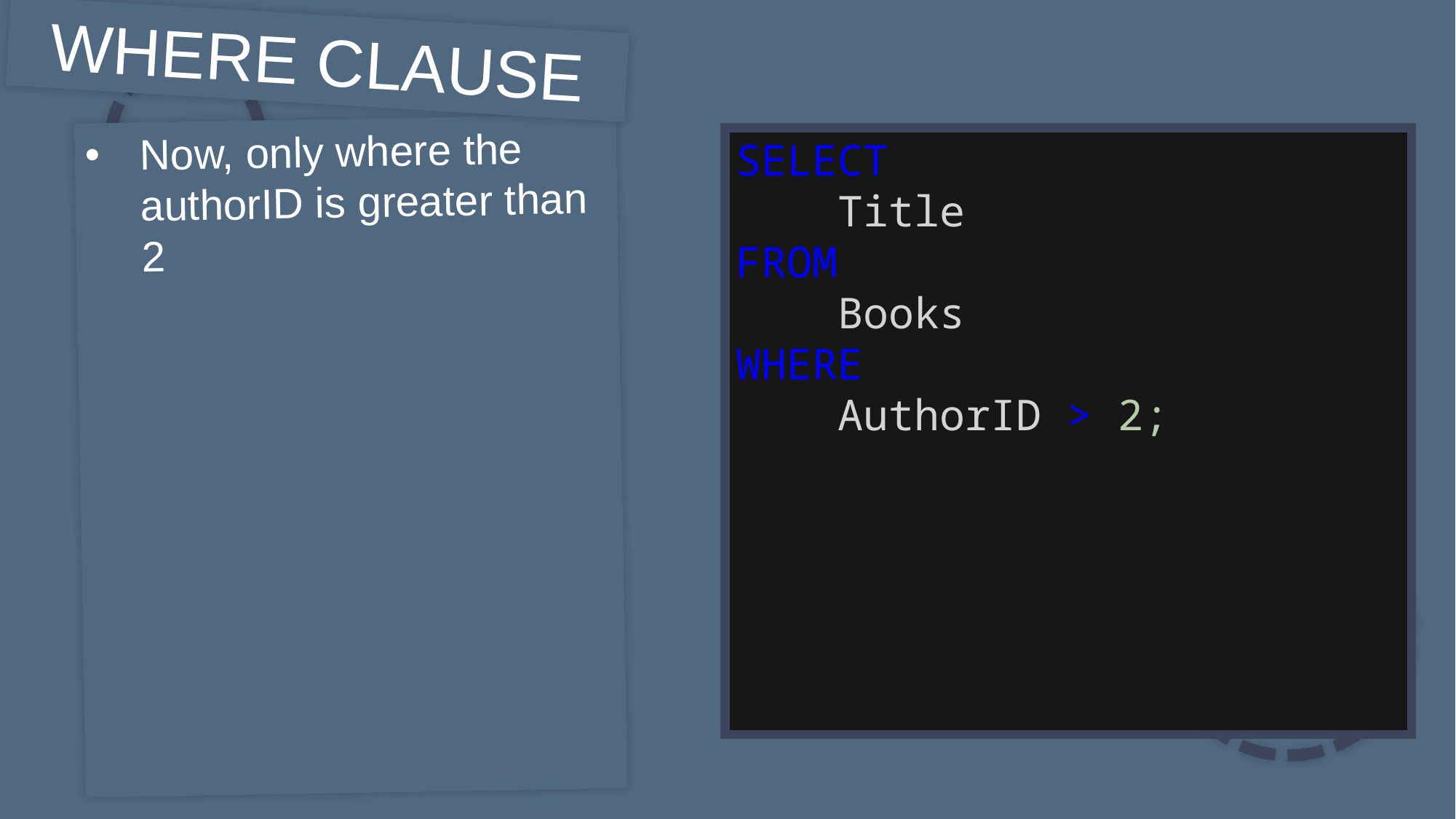

WHERE CLAUSE

Now, only where the authorID is greater than 2

SELECT
    Title
FROM
    Books
WHERE
    AuthorID > 2;